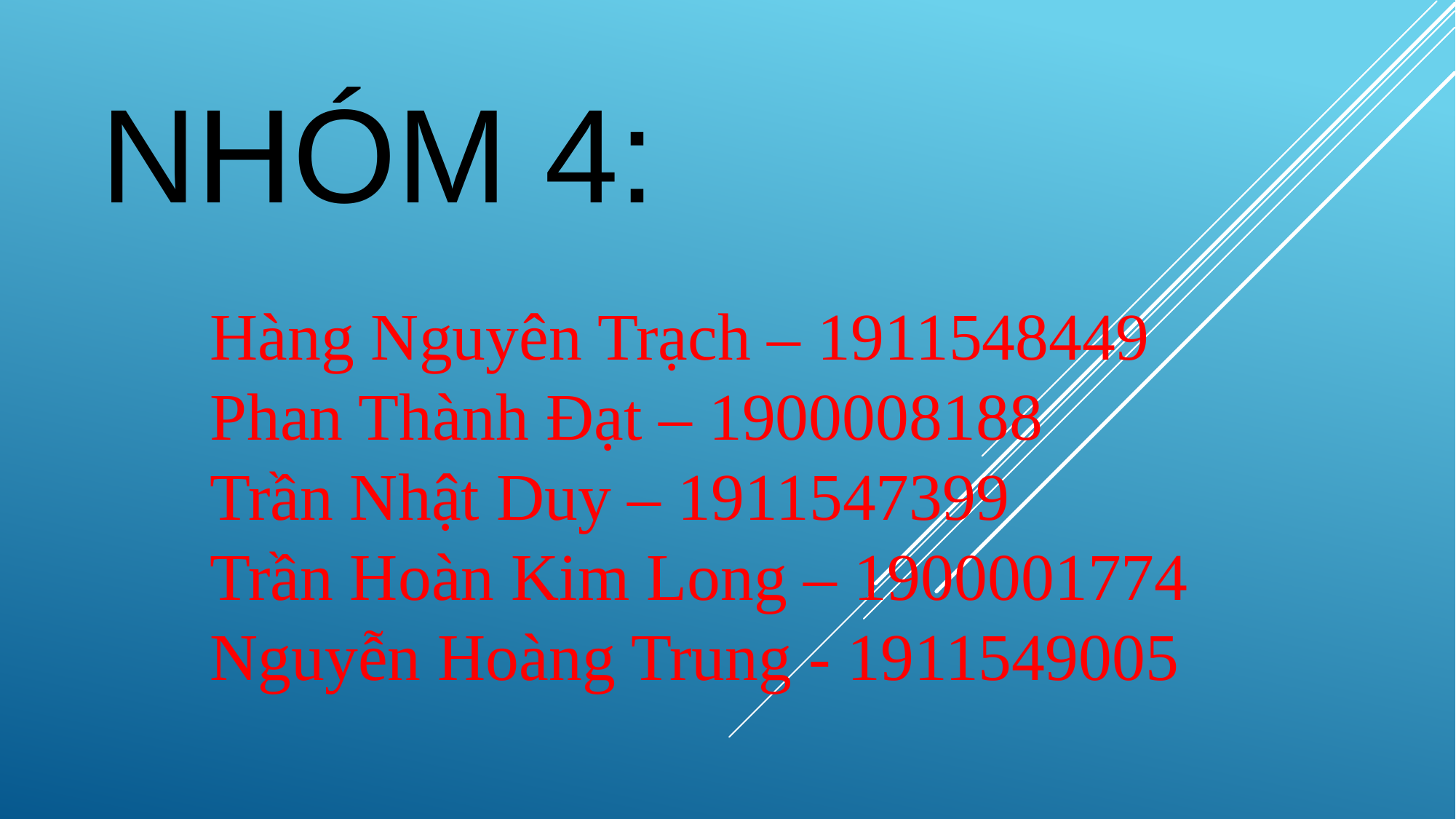

# Nhóm 4:
Hàng Nguyên Trạch – 1911548449
Phan Thành Đạt – 1900008188
Trần Nhật Duy – 1911547399
Trần Hoàn Kim Long – 1900001774
Nguyễn Hoàng Trung - 1911549005